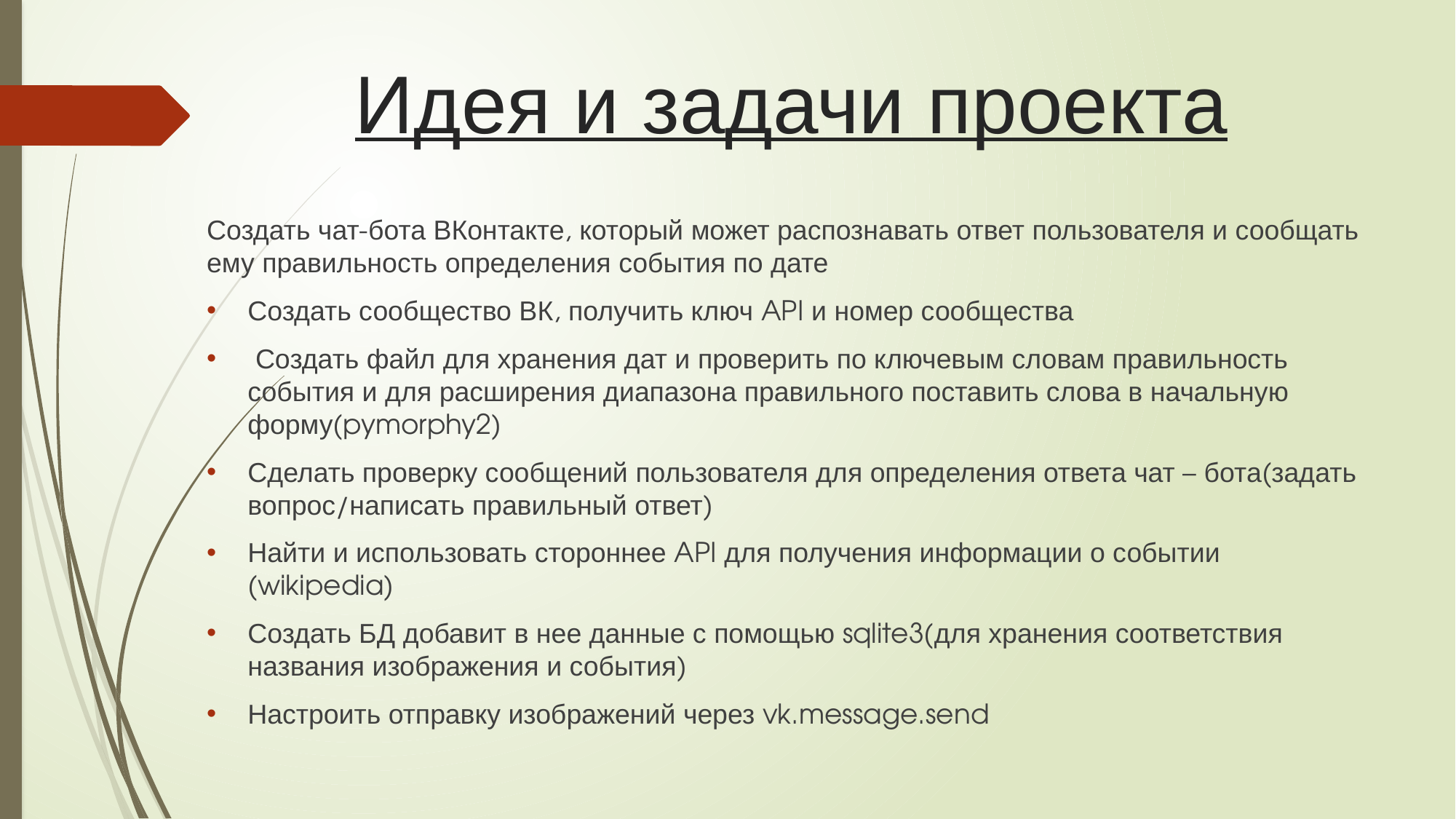

# Идея и задачи проекта
Создать чат-бота ВКонтакте, который может распознавать ответ пользователя и сообщать ему правильность определения события по дате
Создать сообщество ВК, получить ключ API и номер сообщества
 Создать файл для хранения дат и проверить по ключевым словам правильность события и для расширения диапазона правильного поставить слова в начальную форму(pymorphy2)
Сделать проверку сообщений пользователя для определения ответа чат – бота(задать вопрос/написать правильный ответ)
Найти и использовать стороннее API для получения информации о событии (wikipedia)
Создать БД добавит в нее данные с помощью sqlite3(для хранения соответствия названия изображения и события)
Настроить отправку изображений через vk.message.send